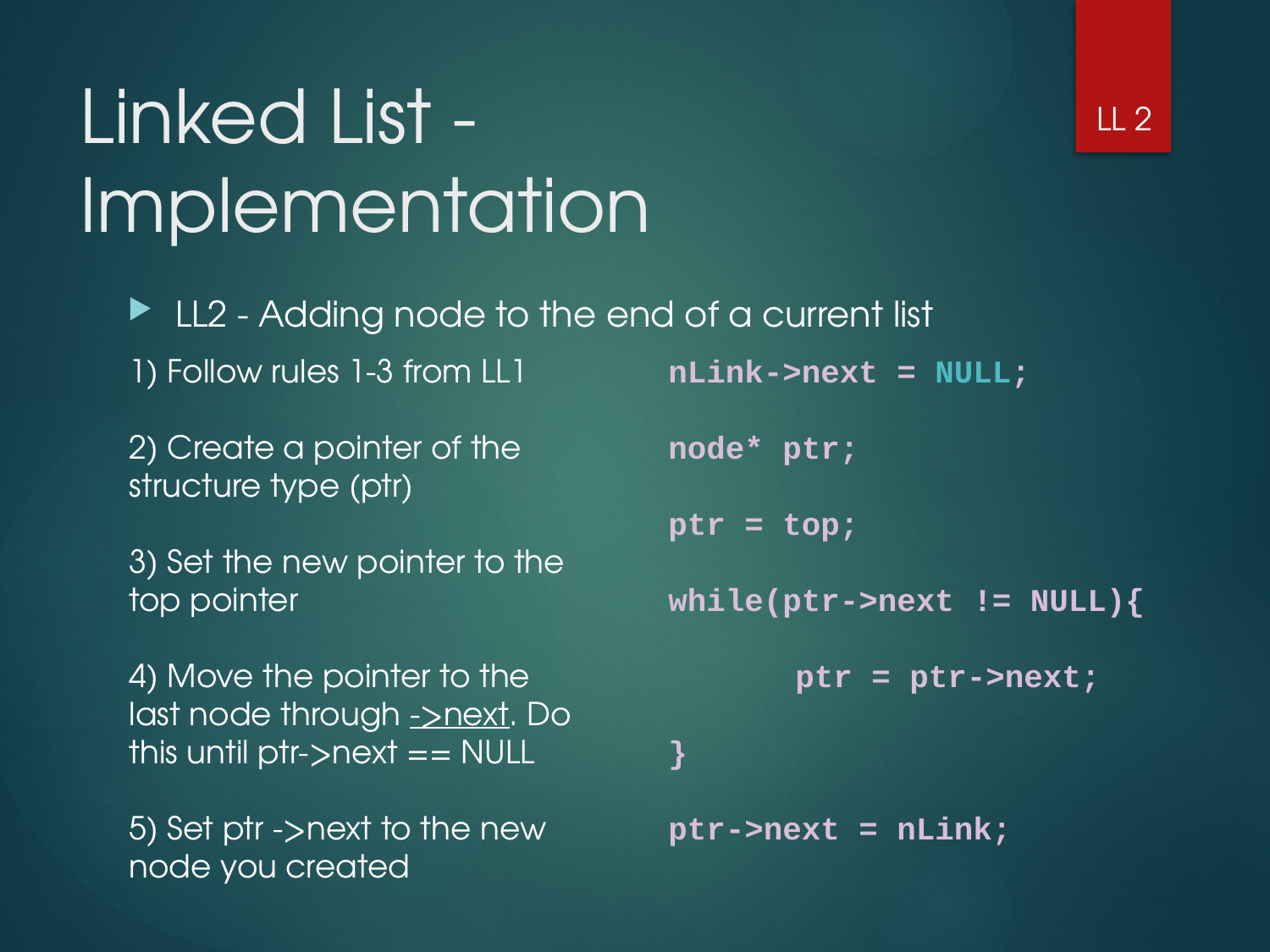

# Linked List - Implementation
LL 2
LL2 - Adding node to the end of a current list
1) Follow rules 1-3 from LL1

2) Create a pointer of the structure type (ptr)

3) Set the new pointer to the top pointer

4) Move the pointer to the last node through ->next. Do this until ptr->next == NULL

5) Set ptr ->next to the new node you created

nLink->next = NULL;

node* ptr;

ptr = top;

while(ptr->next != NULL){

	ptr = ptr->next;

}

ptr->next = nLink;